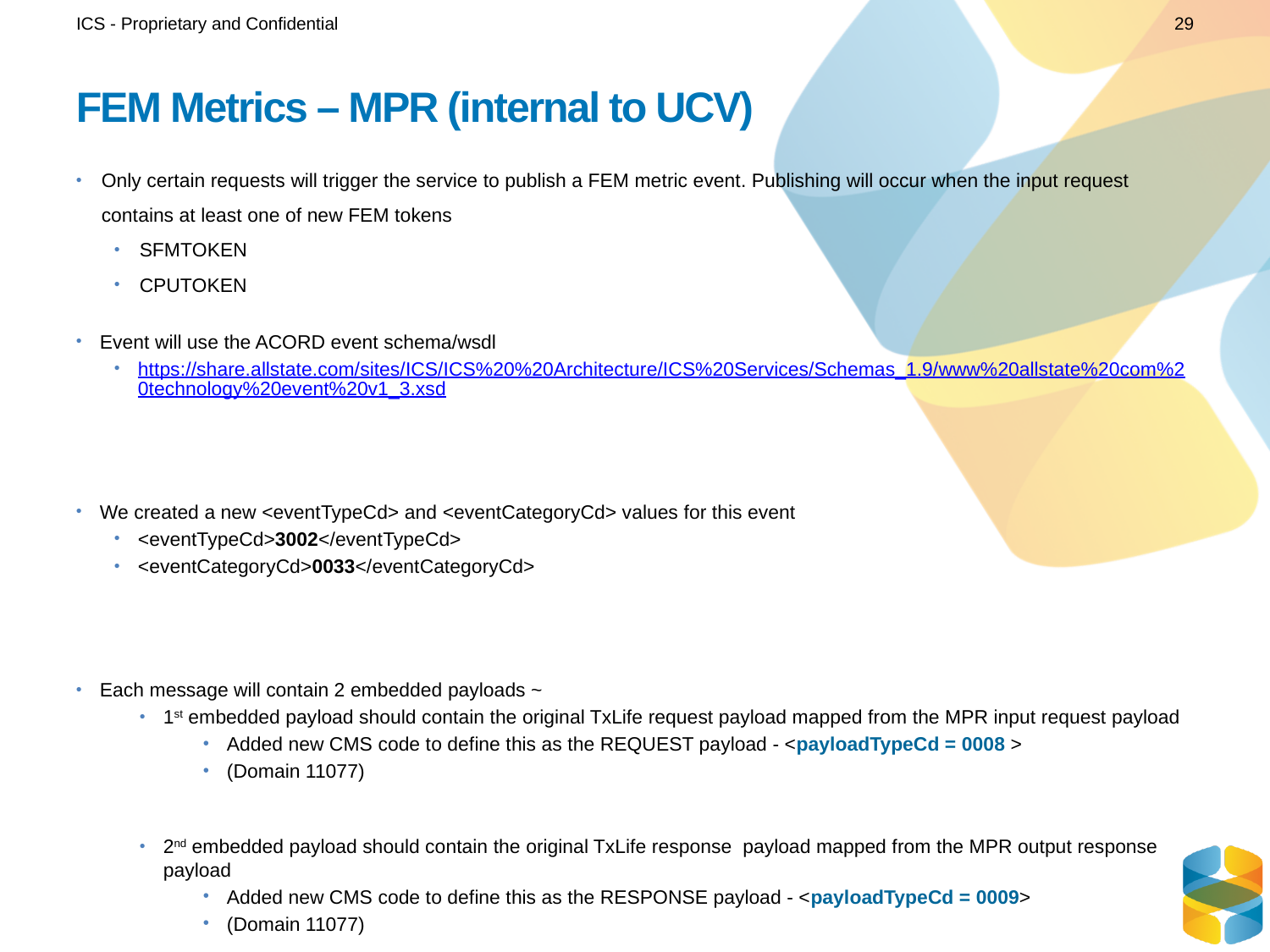

ICS - Proprietary and Confidential
29
# FEM Metrics – MPR (internal to UCV)
Only certain requests will trigger the service to publish a FEM metric event. Publishing will occur when the input request contains at least one of new FEM tokens
SFMTOKEN
CPUTOKEN

Event will use the ACORD event schema/wsdl
https://share.allstate.com/sites/ICS/ICS%20%20Architecture/ICS%20Services/Schemas_1.9/www%20allstate%20com%20technology%20event%20v1_3.xsd

We created a new <eventTypeCd> and <eventCategoryCd> values for this event
<eventTypeCd>3002</eventTypeCd>
<eventCategoryCd>0033</eventCategoryCd>

Each message will contain 2 embedded payloads ~
1st embedded payload should contain the original TxLife request payload mapped from the MPR input request payload
Added new CMS code to define this as the REQUEST payload - <payloadTypeCd = 0008 >
(Domain 11077)

2nd embedded payload should contain the original TxLife response  payload mapped from the MPR output response payload
Added new CMS code to define this as the RESPONSE payload - <payloadTypeCd = 0009>
(Domain 11077)

 Events are consumed by a backend service called MaintainFEMMetrics